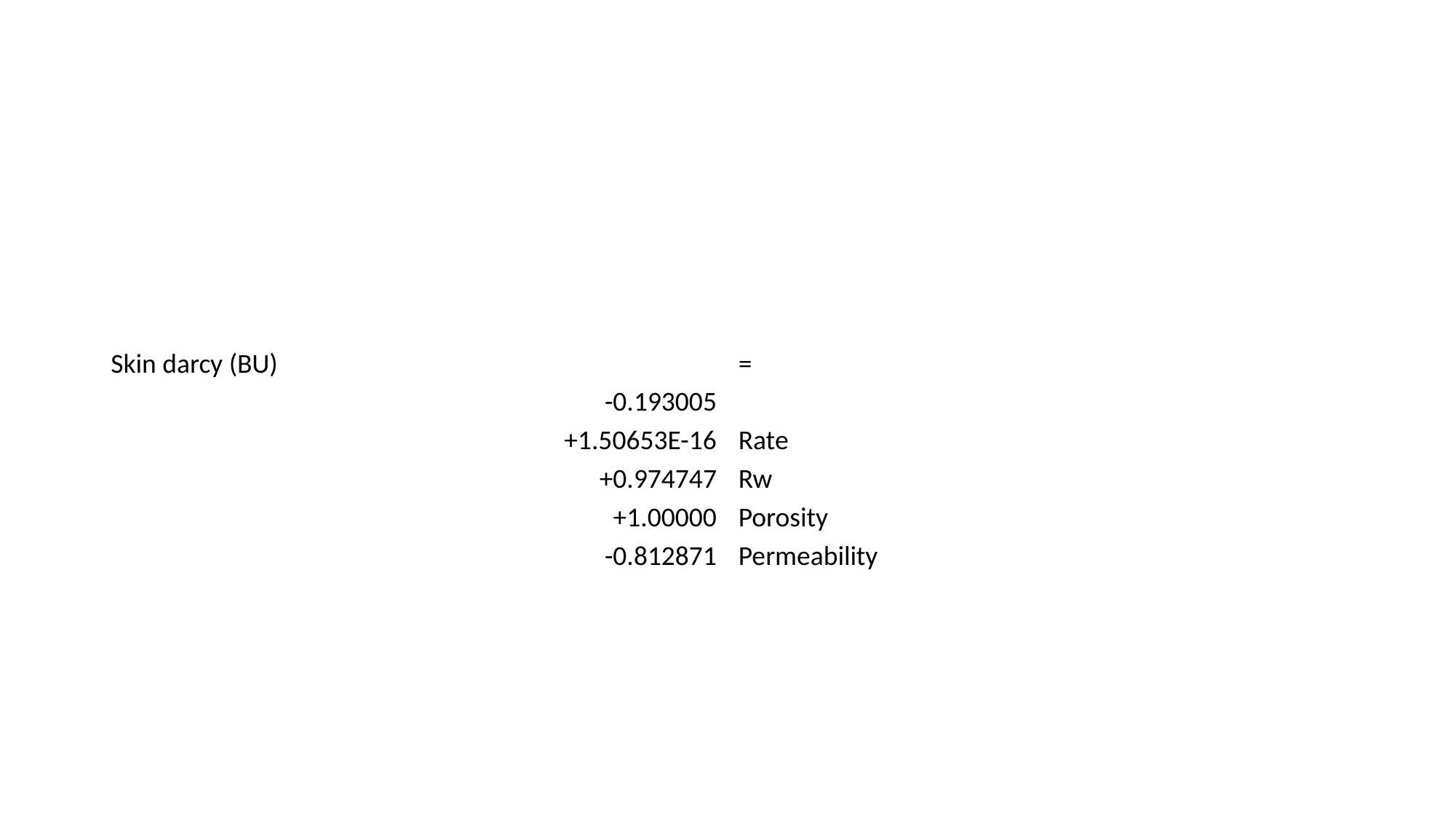

#
| Skin darcy (BU) | = |
| --- | --- |
| -0.193005 |  |
| +1.50653E-16 | Rate |
| +0.974747 | Rw |
| +1.00000 | Porosity |
| -0.812871 | Permeability |